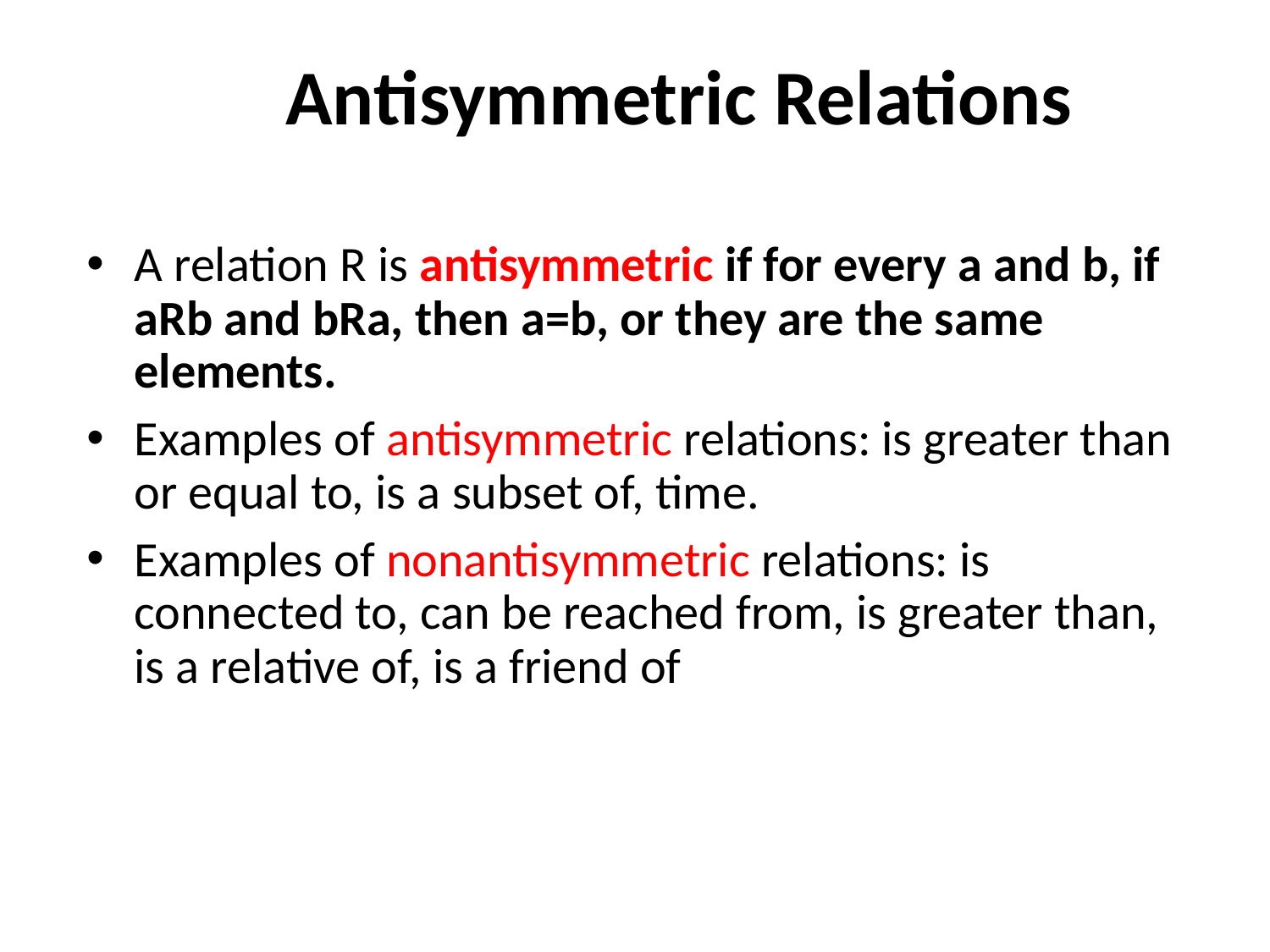

# Antisymmetric Relations
A relation R is antisymmetric if for every a and b, if aRb and bRa, then a=b, or they are the same elements.
Examples of antisymmetric relations: is greater than or equal to, is a subset of, time.
Examples of nonantisymmetric relations: is connected to, can be reached from, is greater than, is a relative of, is a friend of